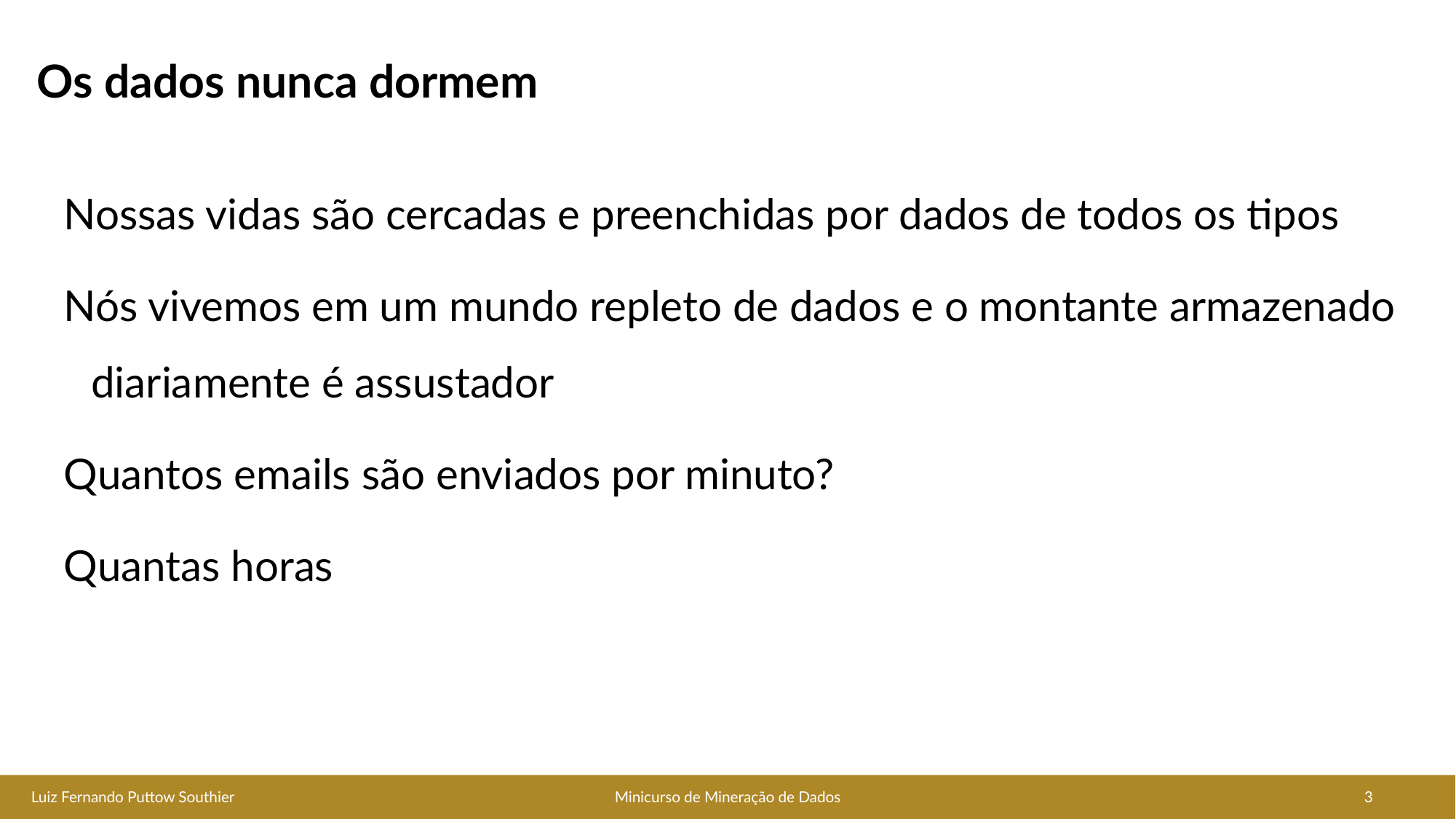

# Os dados nunca dormem
Nossas vidas são cercadas e preenchidas por dados de todos os tipos
Nós vivemos em um mundo repleto de dados e o montante armazenado diariamente é assustador
Quantos emails são enviados por minuto?
Quantas horas